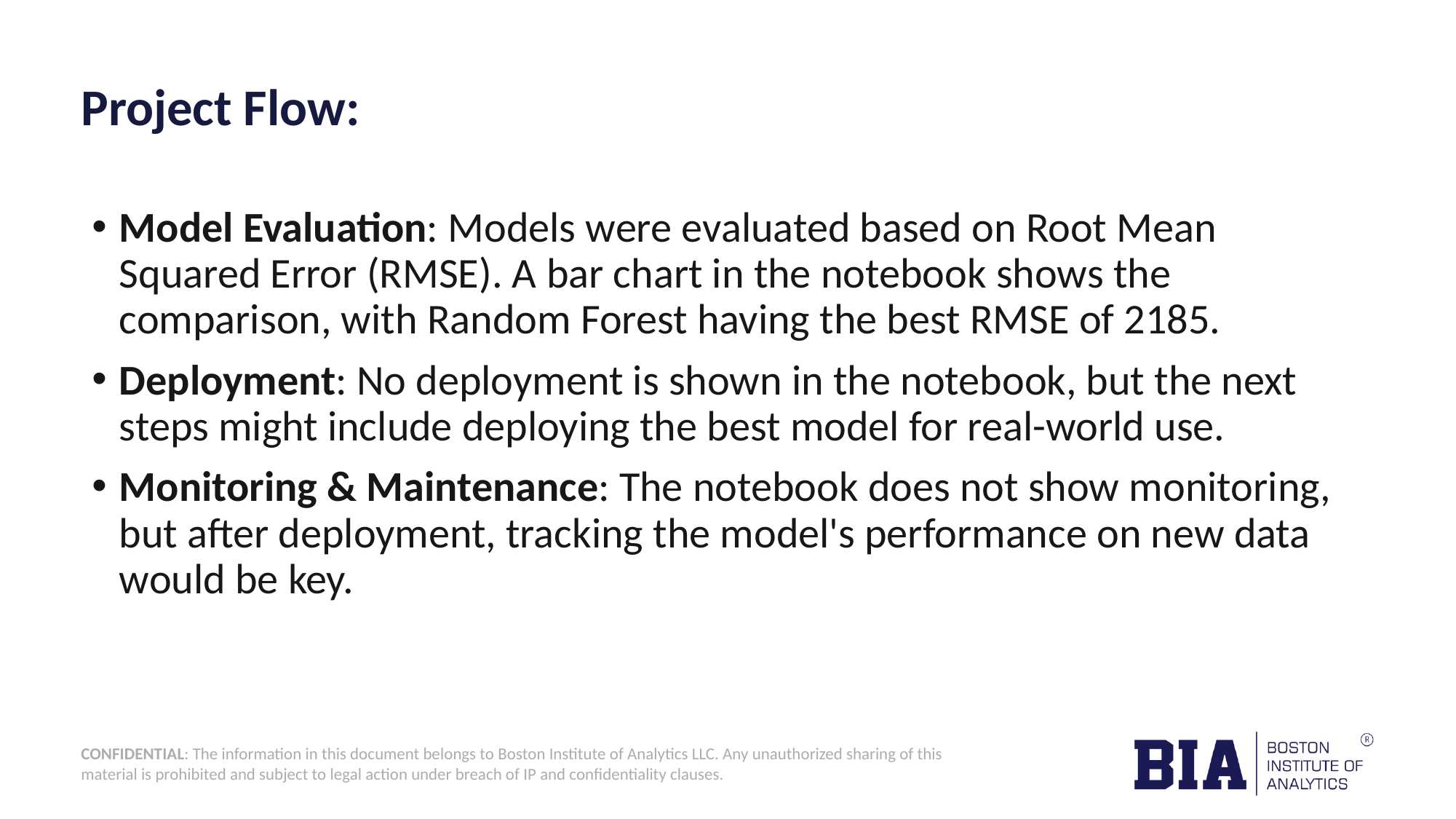

# Project Flow:
Model Evaluation: Models were evaluated based on Root Mean Squared Error (RMSE). A bar chart in the notebook shows the comparison, with Random Forest having the best RMSE of 2185.
Deployment: No deployment is shown in the notebook, but the next steps might include deploying the best model for real-world use.
Monitoring & Maintenance: The notebook does not show monitoring, but after deployment, tracking the model's performance on new data would be key.